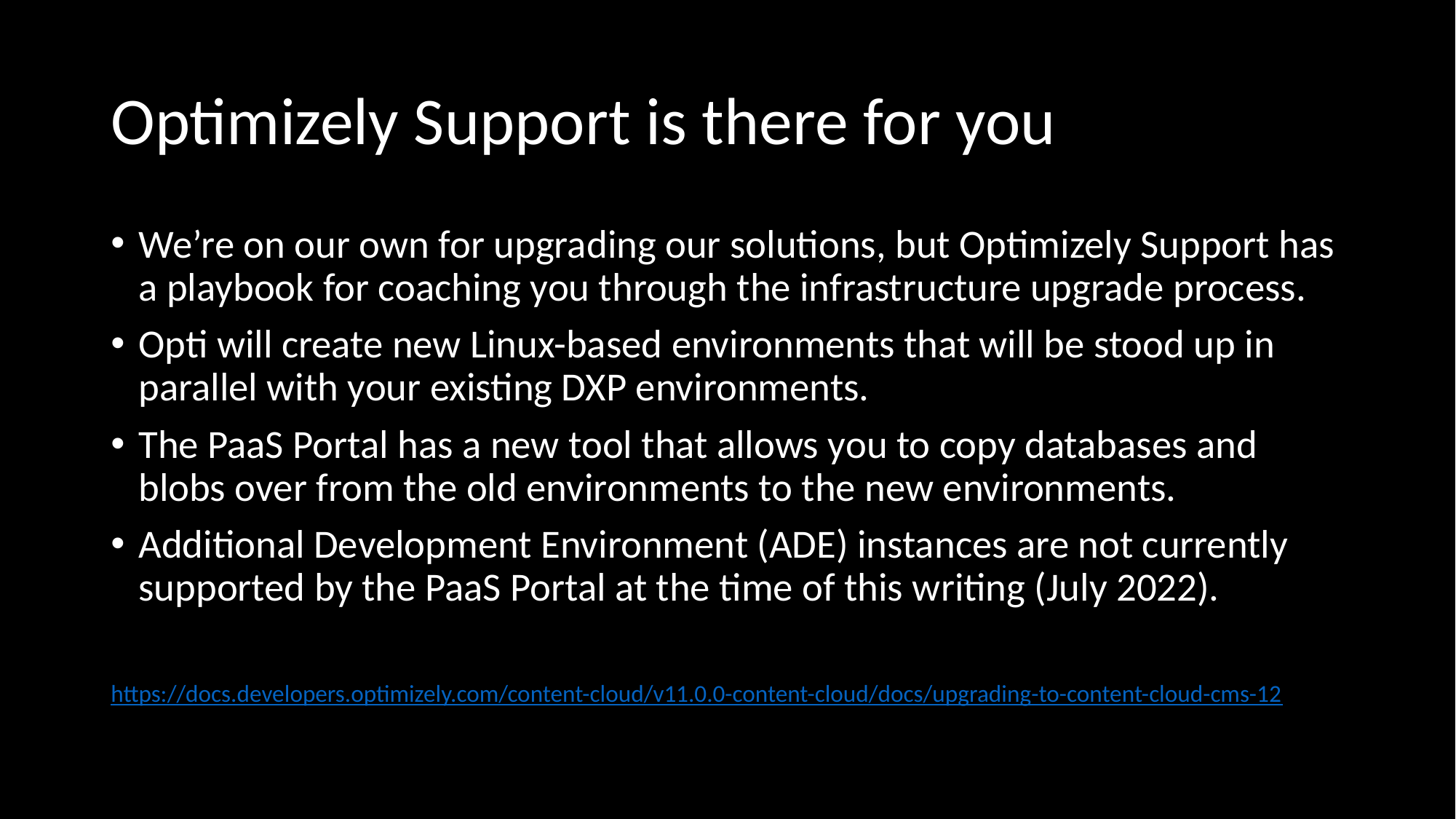

# Optimizely Support is there for you
We’re on our own for upgrading our solutions, but Optimizely Support has a playbook for coaching you through the infrastructure upgrade process.
Opti will create new Linux-based environments that will be stood up in parallel with your existing DXP environments.
The PaaS Portal has a new tool that allows you to copy databases and blobs over from the old environments to the new environments.
Additional Development Environment (ADE) instances are not currently supported by the PaaS Portal at the time of this writing (July 2022).

https://docs.developers.optimizely.com/content-cloud/v11.0.0-content-cloud/docs/upgrading-to-content-cloud-cms-12